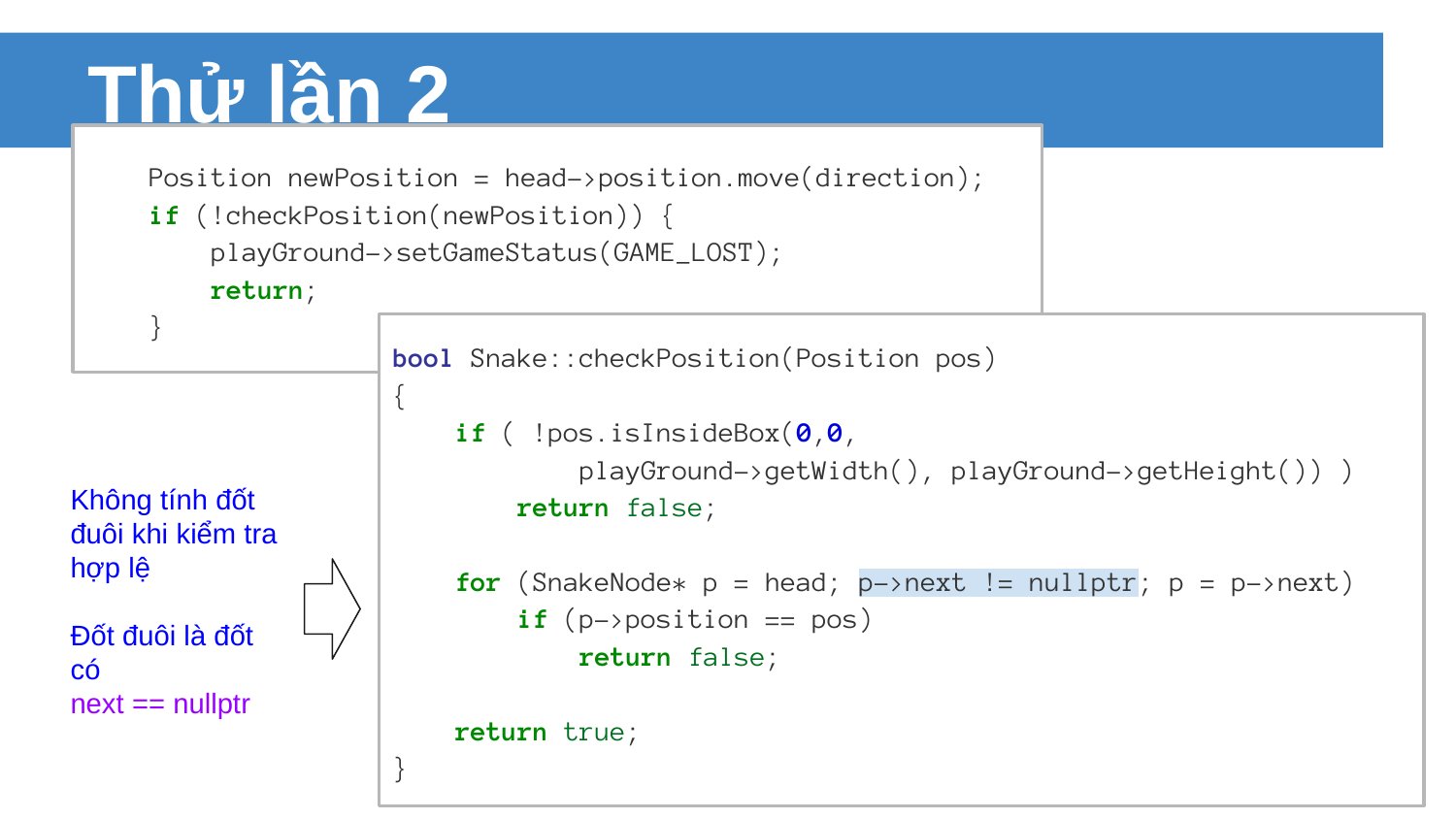

# Thử lần 2
    Position newPosition = head->position.move(direction);
    if (!checkPosition(newPosition)) {
        playGround->setGameStatus(GAME_LOST);
        return;
    }

bool Snake::checkPosition(Position pos)
{
    if ( !pos.isInsideBox(0,0,
            playGround->getWidth(), playGround->getHeight()) )
        return false;
    for (SnakeNode* p = head; p->next != nullptr; p = p->next)
        if (p->position == pos)
            return false;
    return true;
}
Không tính đốt đuôi khi kiểm tra hợp lệ

Đốt đuôi là đốt có
next == nullptr